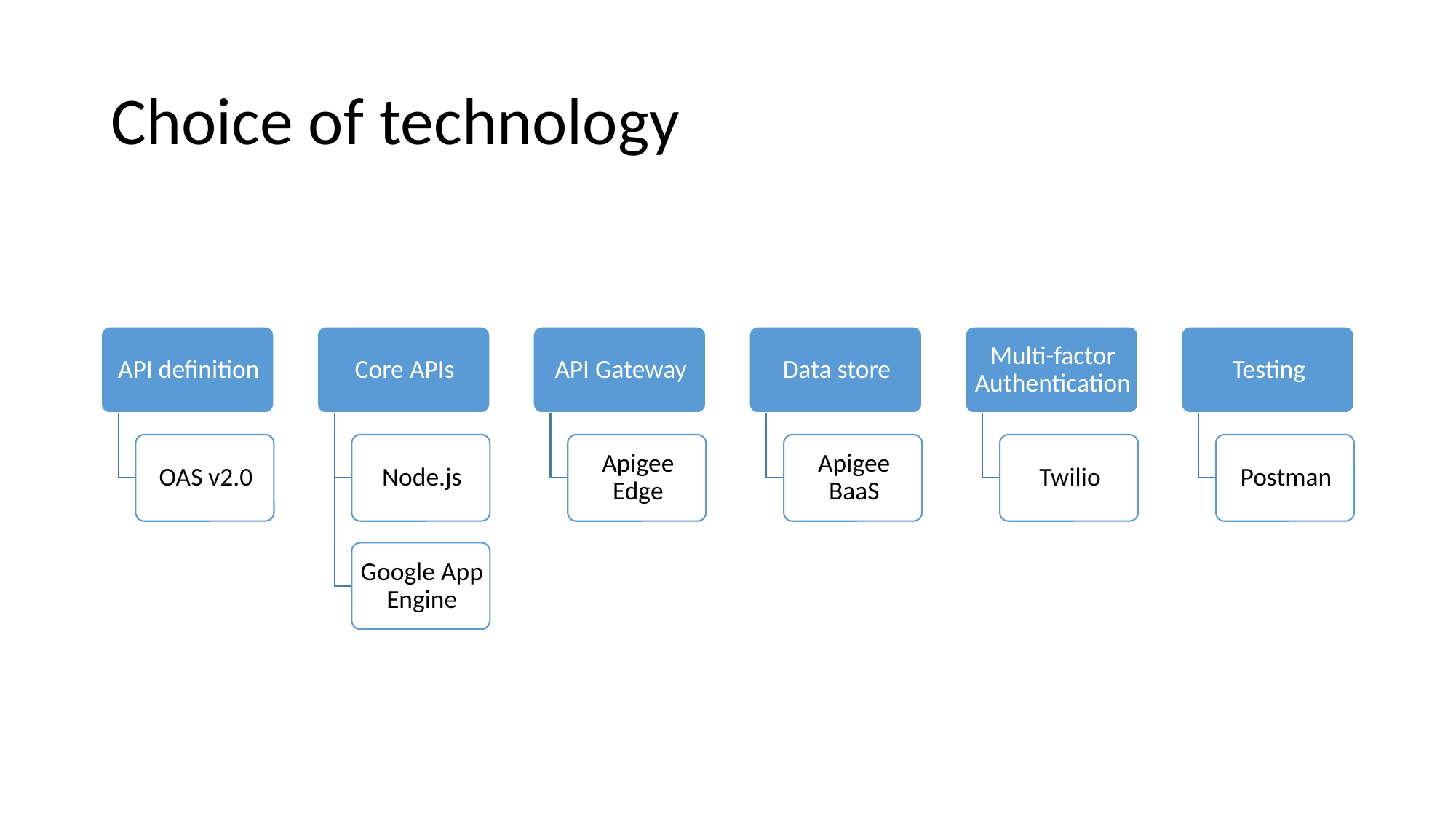

# Choice of technology
API definition
OAS v2.0
Core APIs
Node.js
Google App Engine
API Gateway
Apigee Edge
Data store
Apigee BaaS
Multi-factor Authentication
Twilio
Testing
Postman